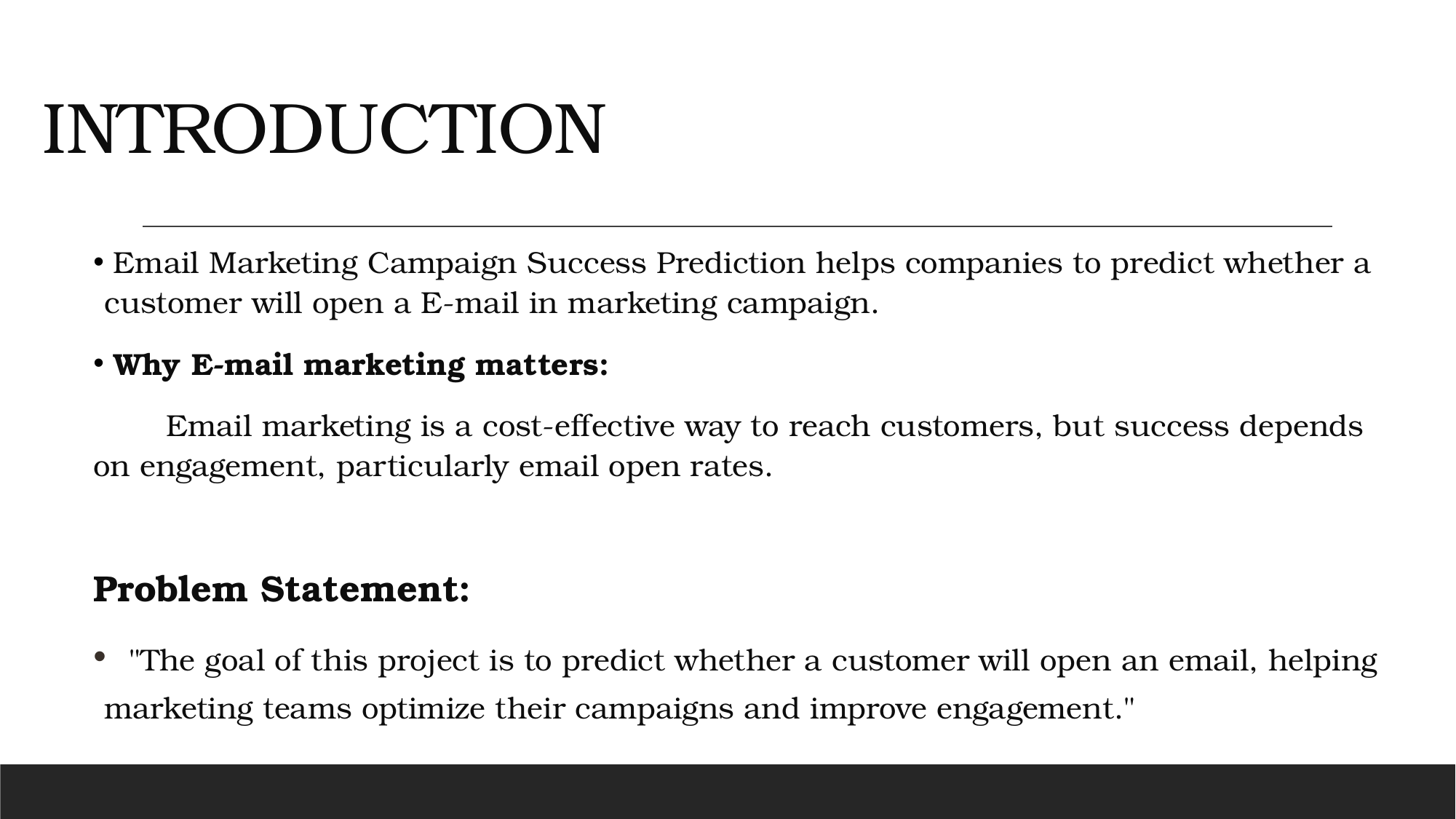

# INTRODUCTION
 Email Marketing Campaign Success Prediction helps companies to predict whether a customer will open a E-mail in marketing campaign.
 Why E-mail marketing matters:
        Email marketing is a cost-effective way to reach customers, but success depends on engagement, particularly email open rates.

Problem Statement:
  "The goal of this project is to predict whether a customer will open an email, helping marketing teams optimize their campaigns and improve engagement."